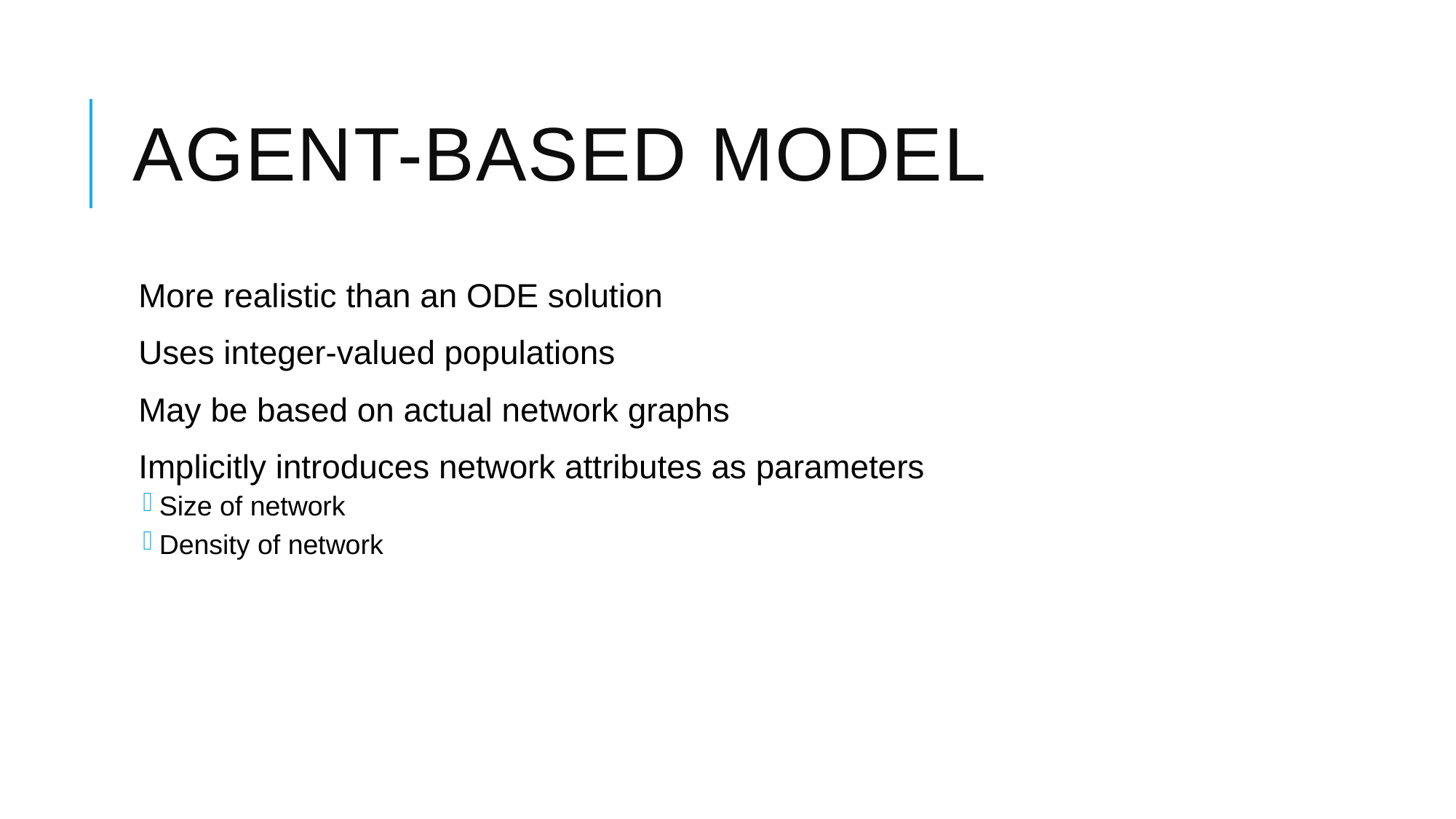

# Agent-Based Model
More realistic than an ODE solution
Uses integer-valued populations
May be based on actual network graphs
Implicitly introduces network attributes as parameters
Size of network
Density of network